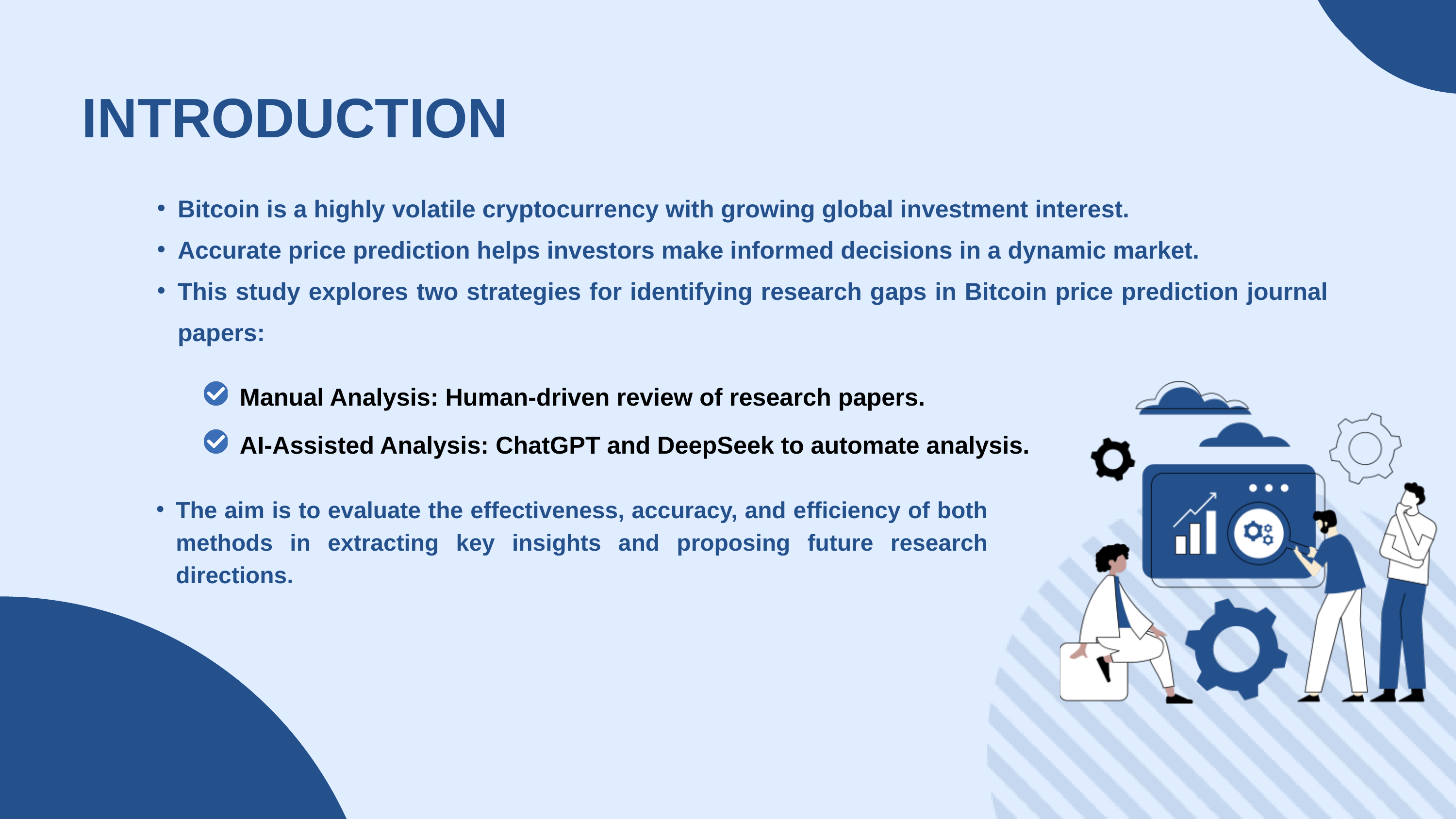

INTRODUCTION
Bitcoin is a highly volatile cryptocurrency with growing global investment interest.
Accurate price prediction helps investors make informed decisions in a dynamic market.
This study explores two strategies for identifying research gaps in Bitcoin price prediction journal papers:
Manual Analysis: Human-driven review of research papers.

AI-Assisted Analysis: ChatGPT and DeepSeek to automate analysis.

The aim is to evaluate the effectiveness, accuracy, and efficiency of both methods in extracting key insights and proposing future research directions.